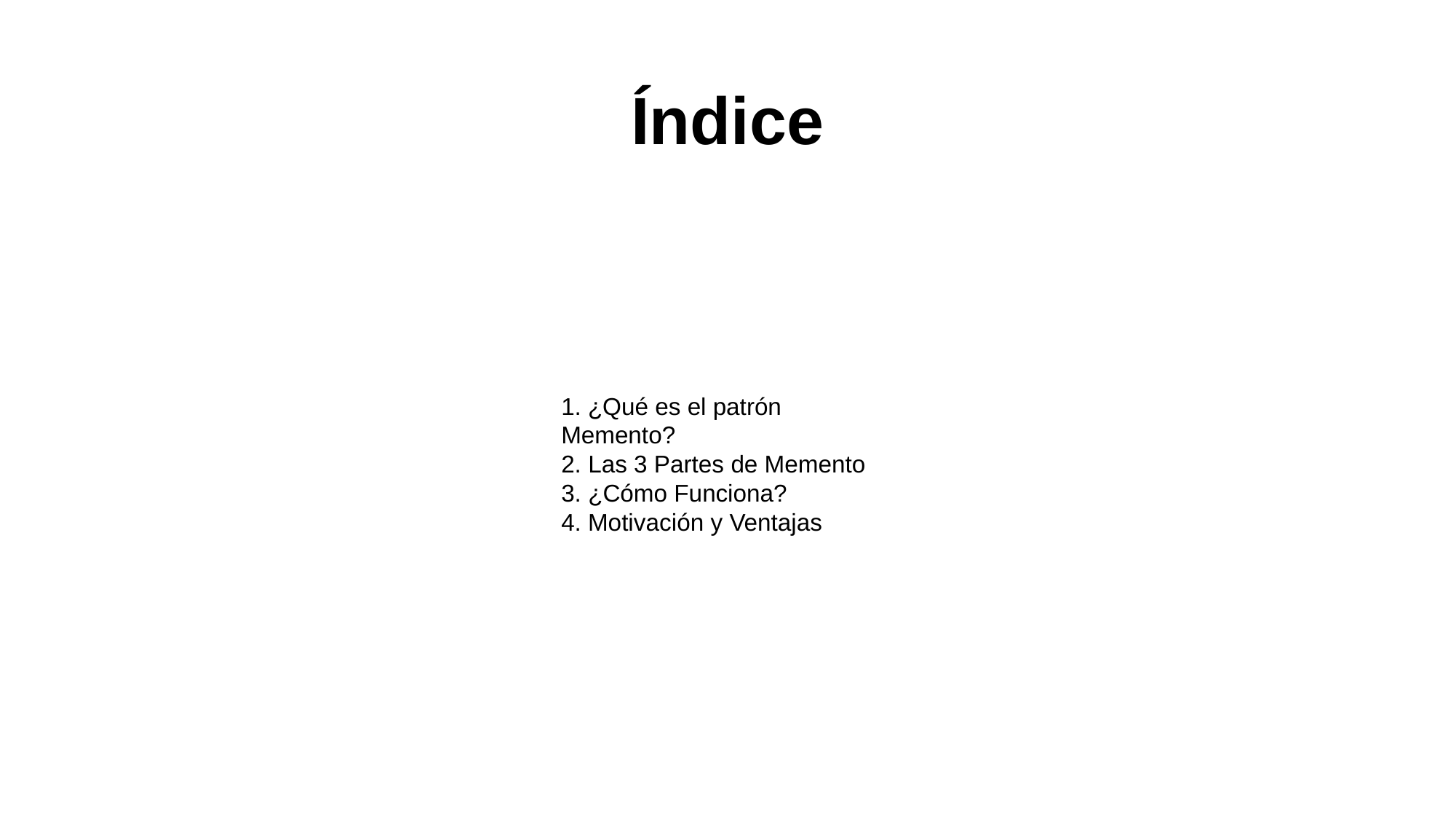

# Índice
1. ¿Qué es el patrón Memento?
2. Las 3 Partes de Memento
3. ¿Cómo Funciona?
4. Motivación y Ventajas